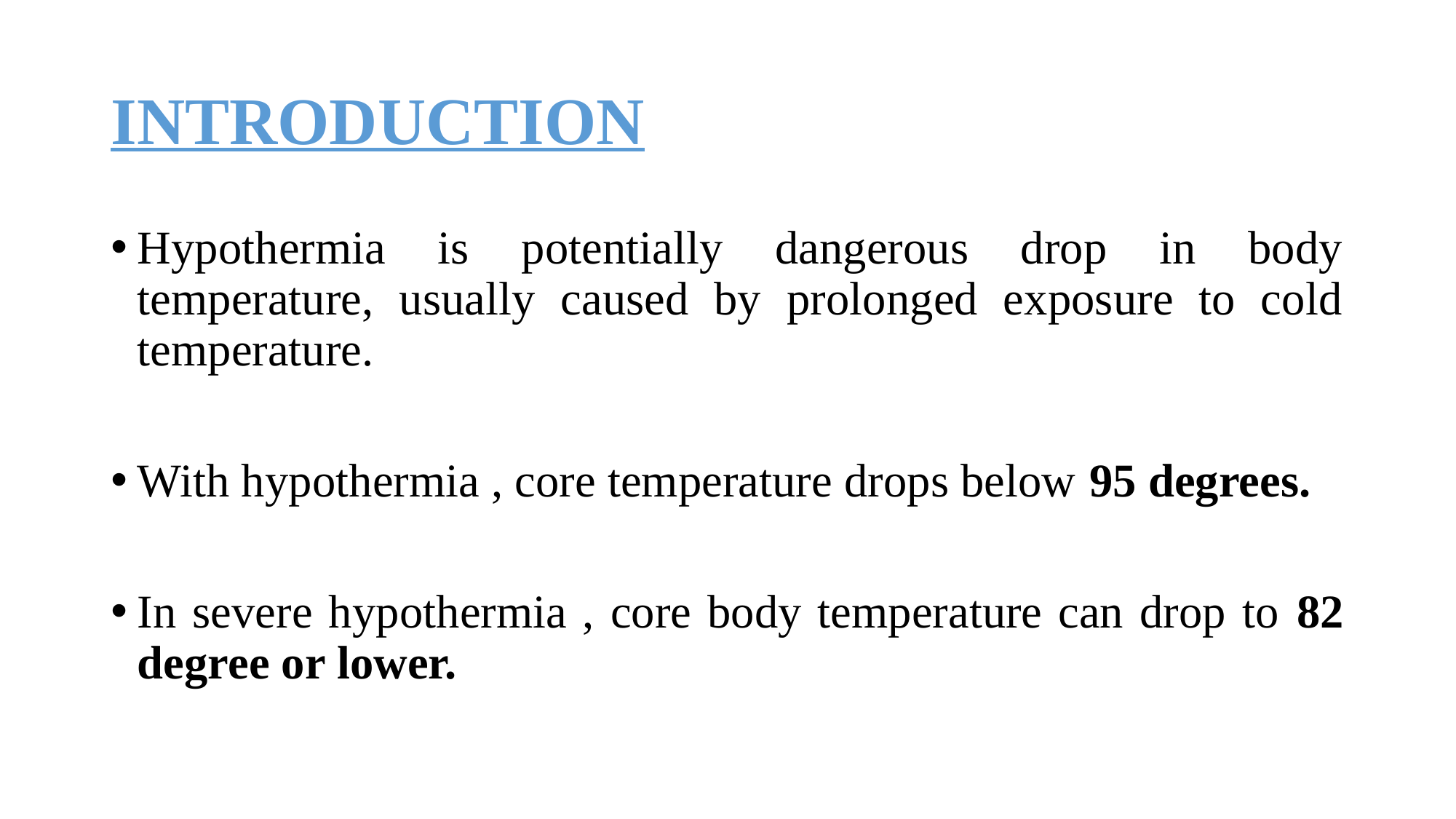

# INTRODUCTION
Hypothermia is potentially dangerous drop in body temperature, usually caused by prolonged exposure to cold temperature.

With hypothermia , core temperature drops below 95 degrees.

In severe hypothermia , core body temperature can drop to 82 degree or lower.